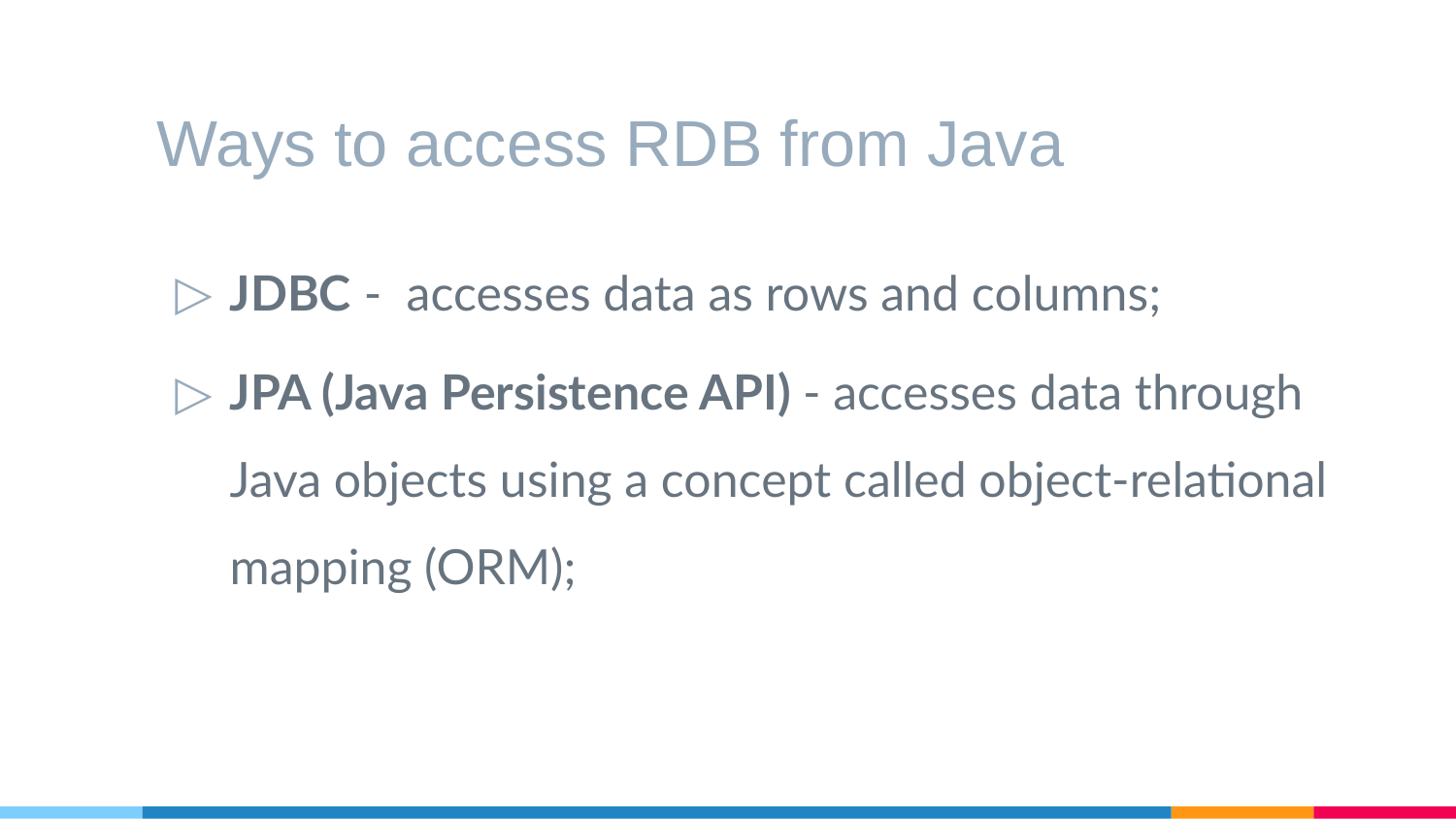

# Ways to access RDB from Java
JDBC -  accesses data as rows and columns;
JPA (Java Persistence API) - accesses data through Java objects using a concept called object-relational mapping (ORM);